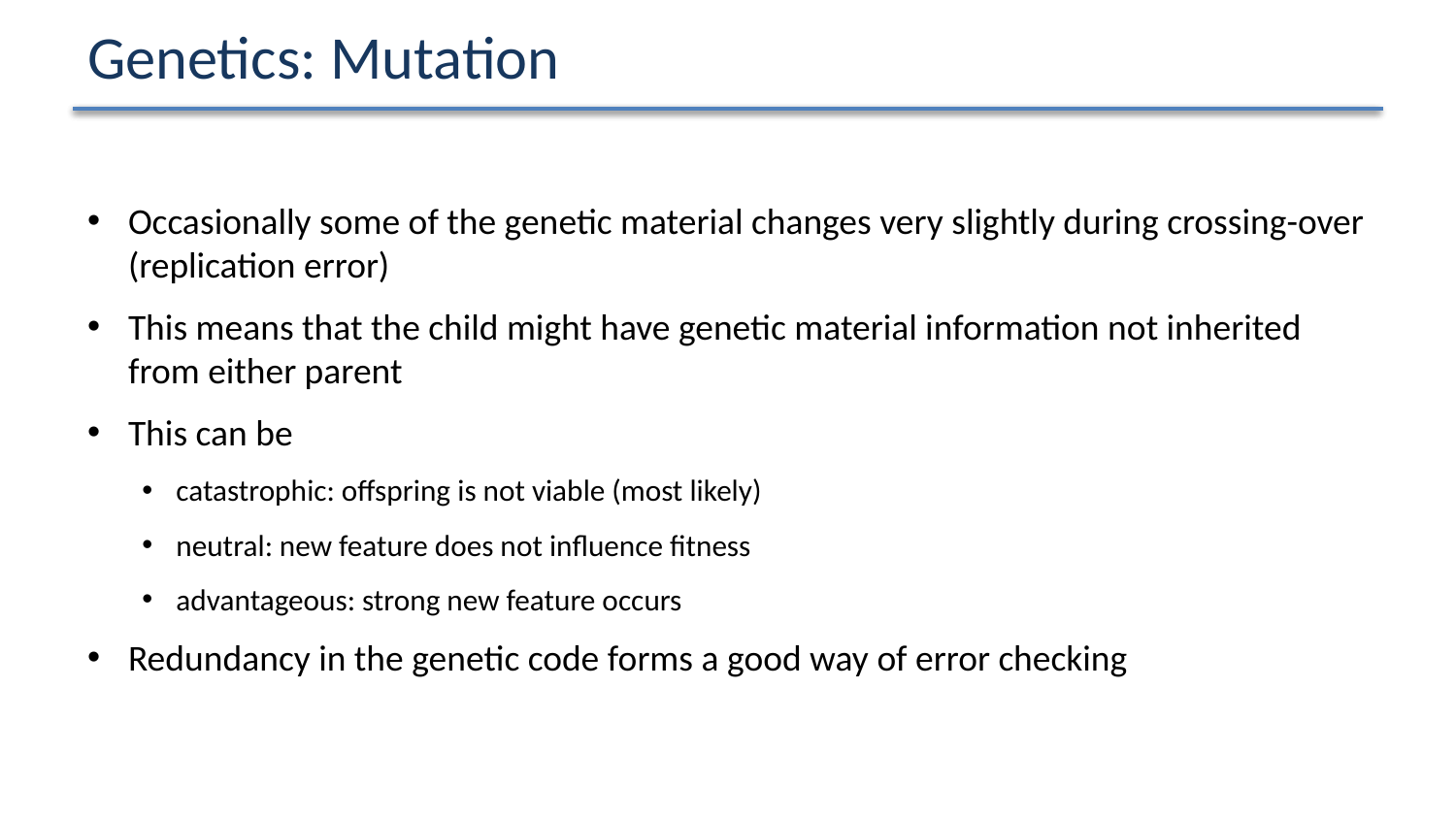

# Genetics: Mutation
Occasionally some of the genetic material changes very slightly during crossing-over (replication error)
This means that the child might have genetic material information not inherited from either parent
This can be
catastrophic: offspring is not viable (most likely)
neutral: new feature does not influence fitness
advantageous: strong new feature occurs
Redundancy in the genetic code forms a good way of error checking